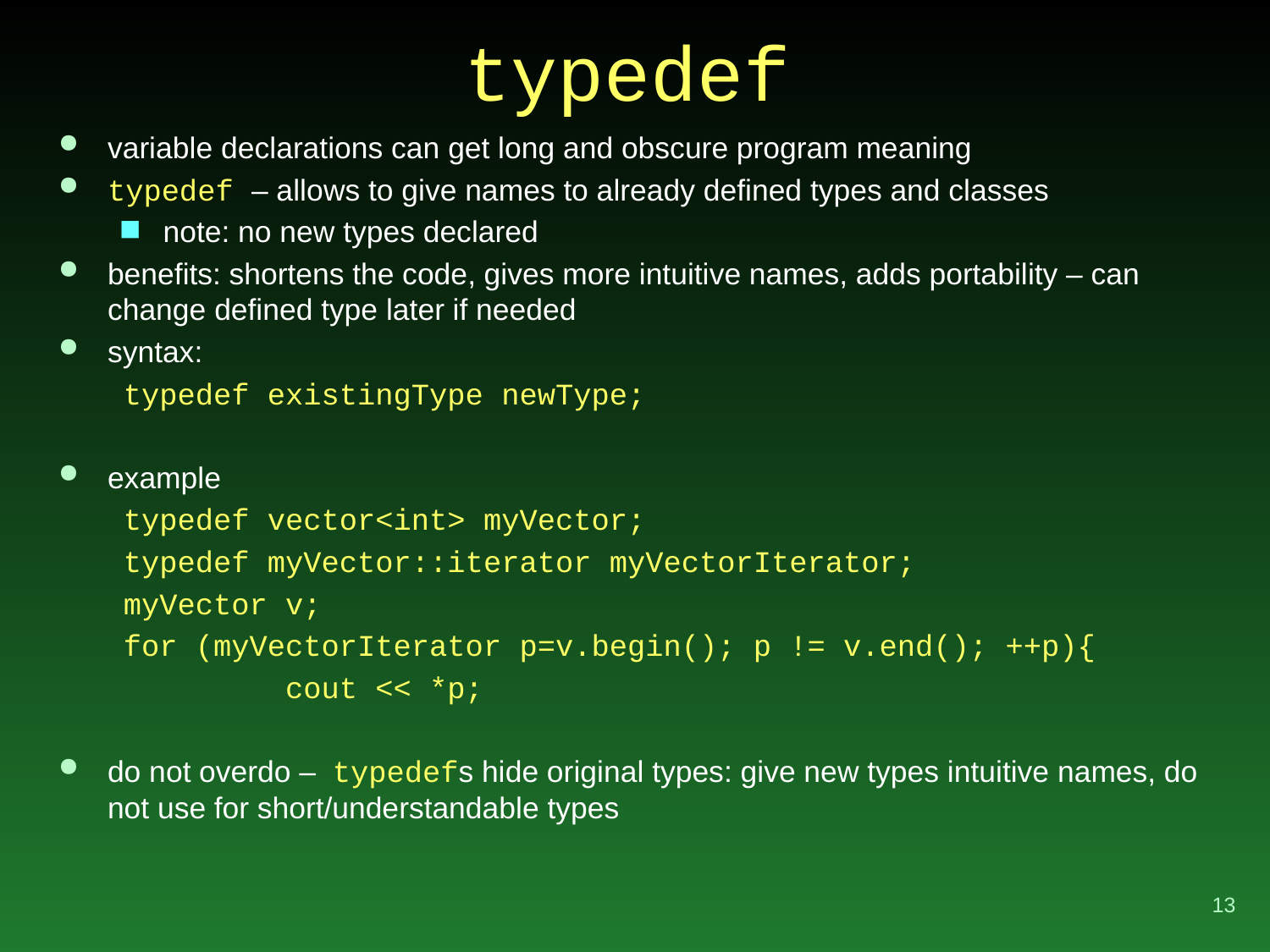

# typedef
variable declarations can get long and obscure program meaning
typedef – allows to give names to already defined types and classes
note: no new types declared
benefits: shortens the code, gives more intuitive names, adds portability – can change defined type later if needed
syntax:
typedef existingType newType;

example
typedef vector<int> myVector;
typedef myVector::iterator myVectorIterator;
myVector v;
for (myVectorIterator p=v.begin(); p != v.end(); ++p){
         cout << *p;

do not overdo –  typedefs hide original types: give new types intuitive names, do not use for short/understandable types
13